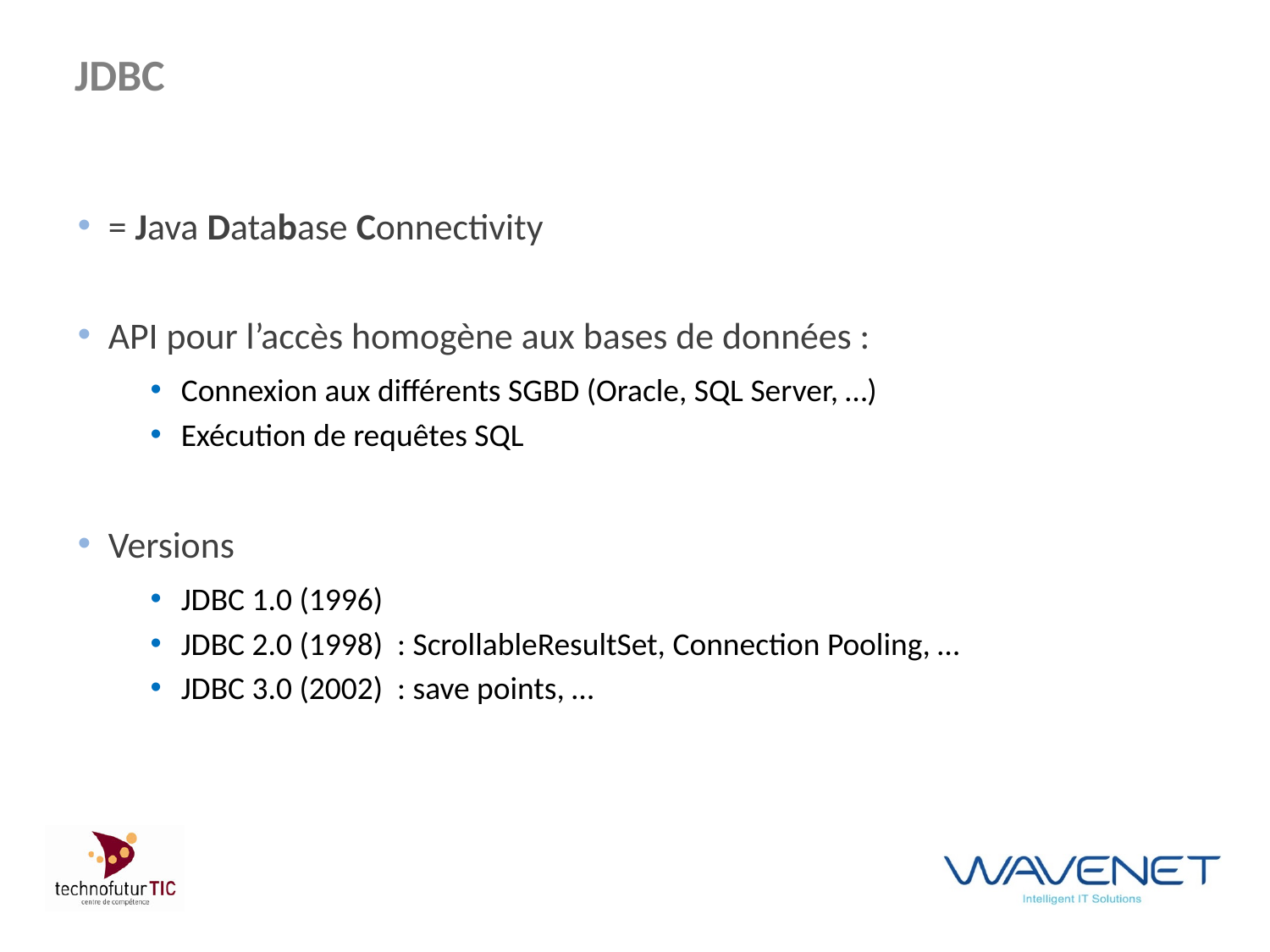

# JDBC
= Java Database Connectivity

API pour l’accès homogène aux bases de données :
Connexion aux différents SGBD (Oracle, SQL Server, …)
Exécution de requêtes SQL

Versions
JDBC 1.0 (1996)
JDBC 2.0 (1998)  : ScrollableResultSet, Connection Pooling, …
JDBC 3.0 (2002)  : save points, …